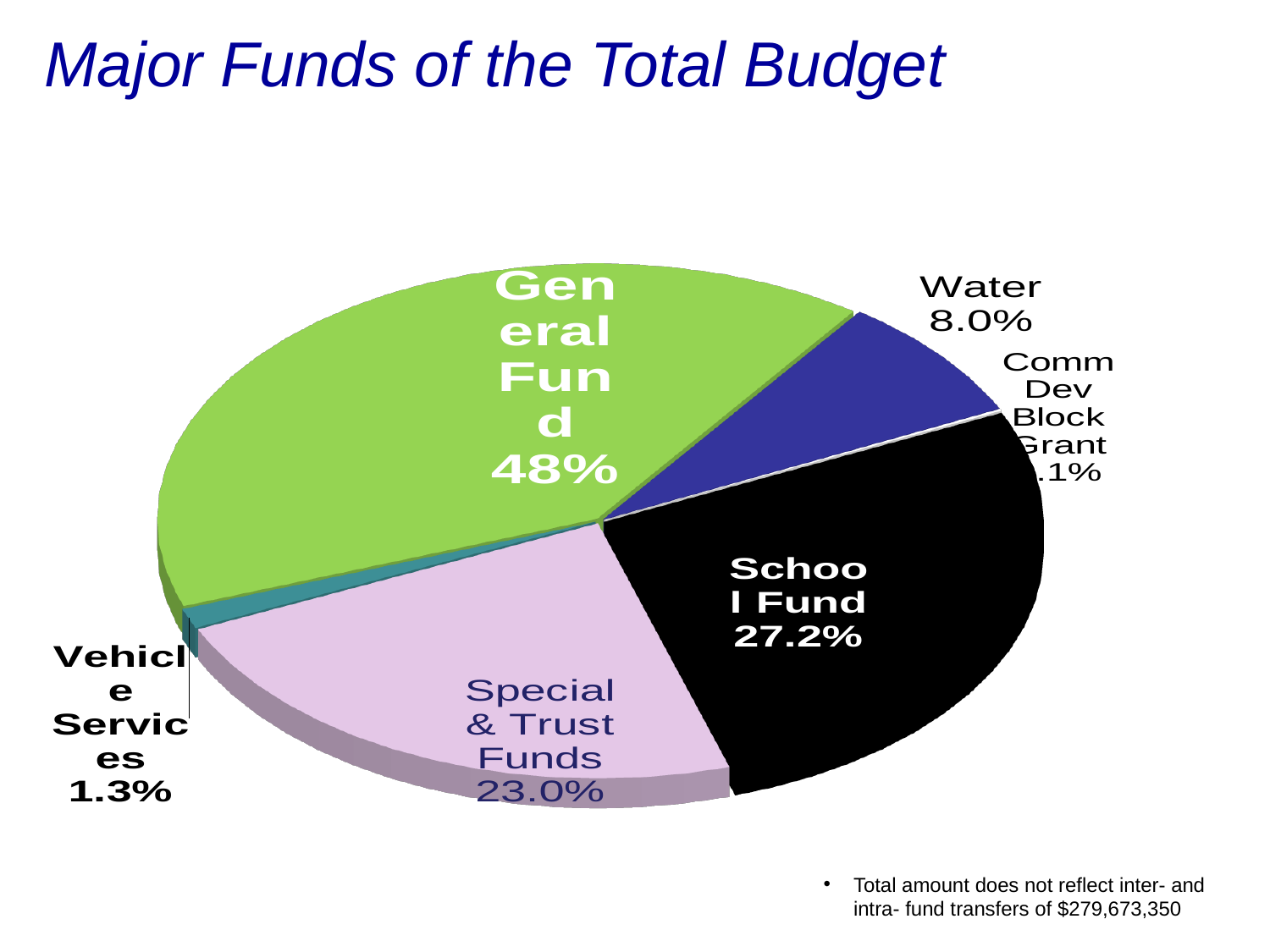

Major Funds of the Total Budget

[unsupported chart]

Total amount does not reflect inter- and intra- fund transfers of $279,673,350